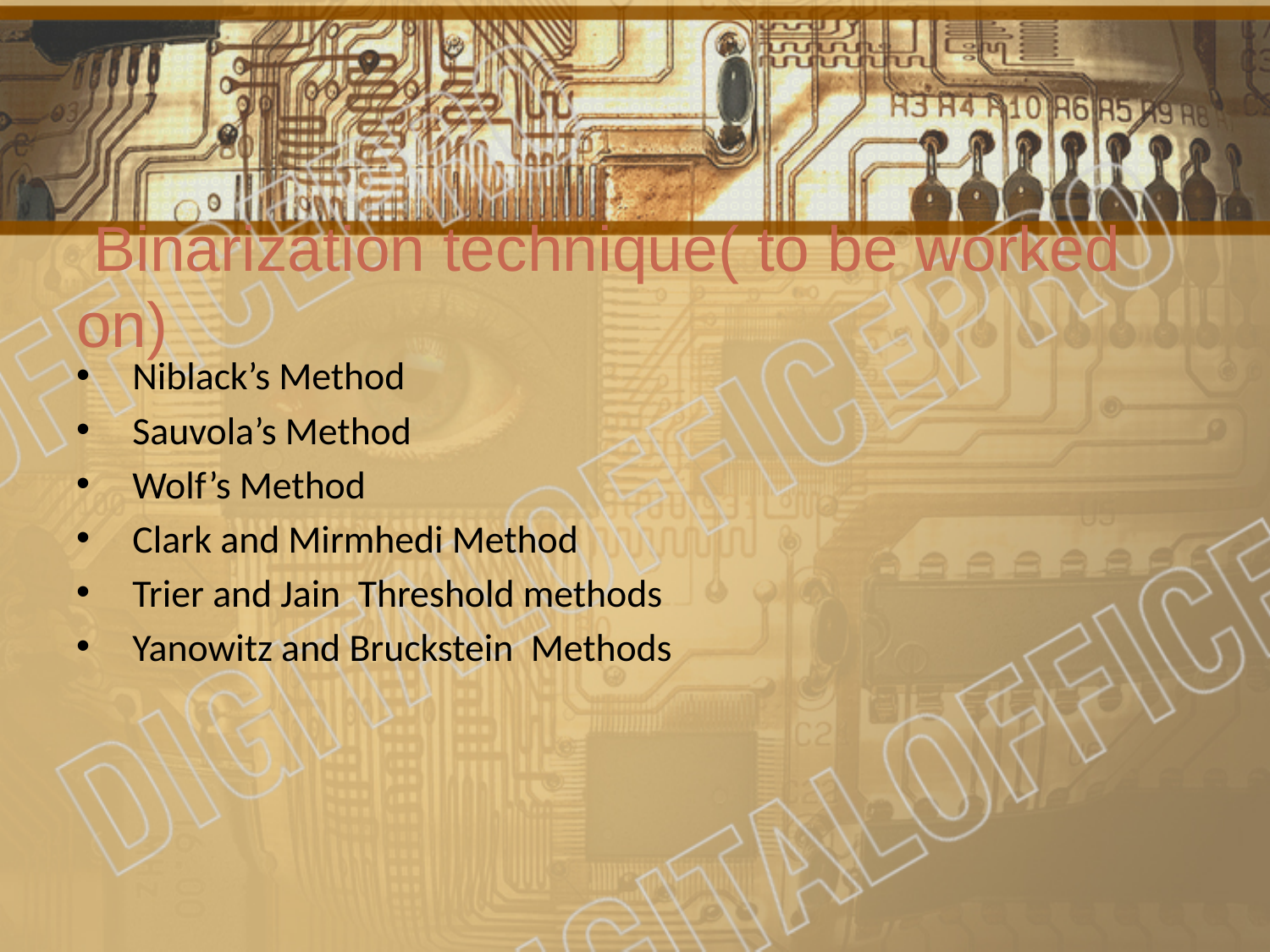

# Binarization technique( to be worked on)
 Niblack’s Method
 Sauvola’s Method
 Wolf’s Method
 Clark and Mirmhedi Method
 Trier and Jain  Threshold methods
 Yanowitz and Bruckstein  Methods